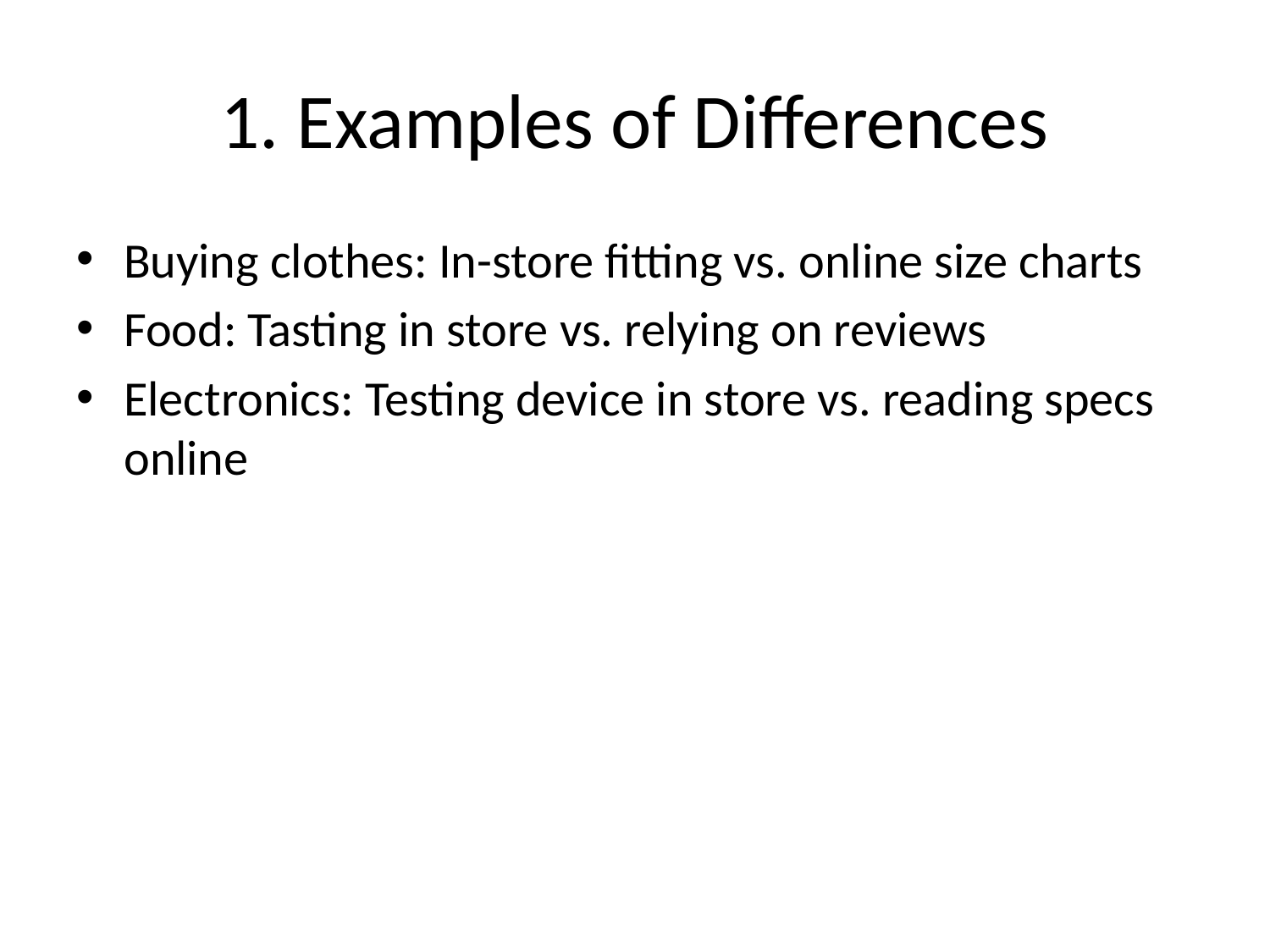

# 1. Examples of Differences
Buying clothes: In-store fitting vs. online size charts
Food: Tasting in store vs. relying on reviews
Electronics: Testing device in store vs. reading specs online